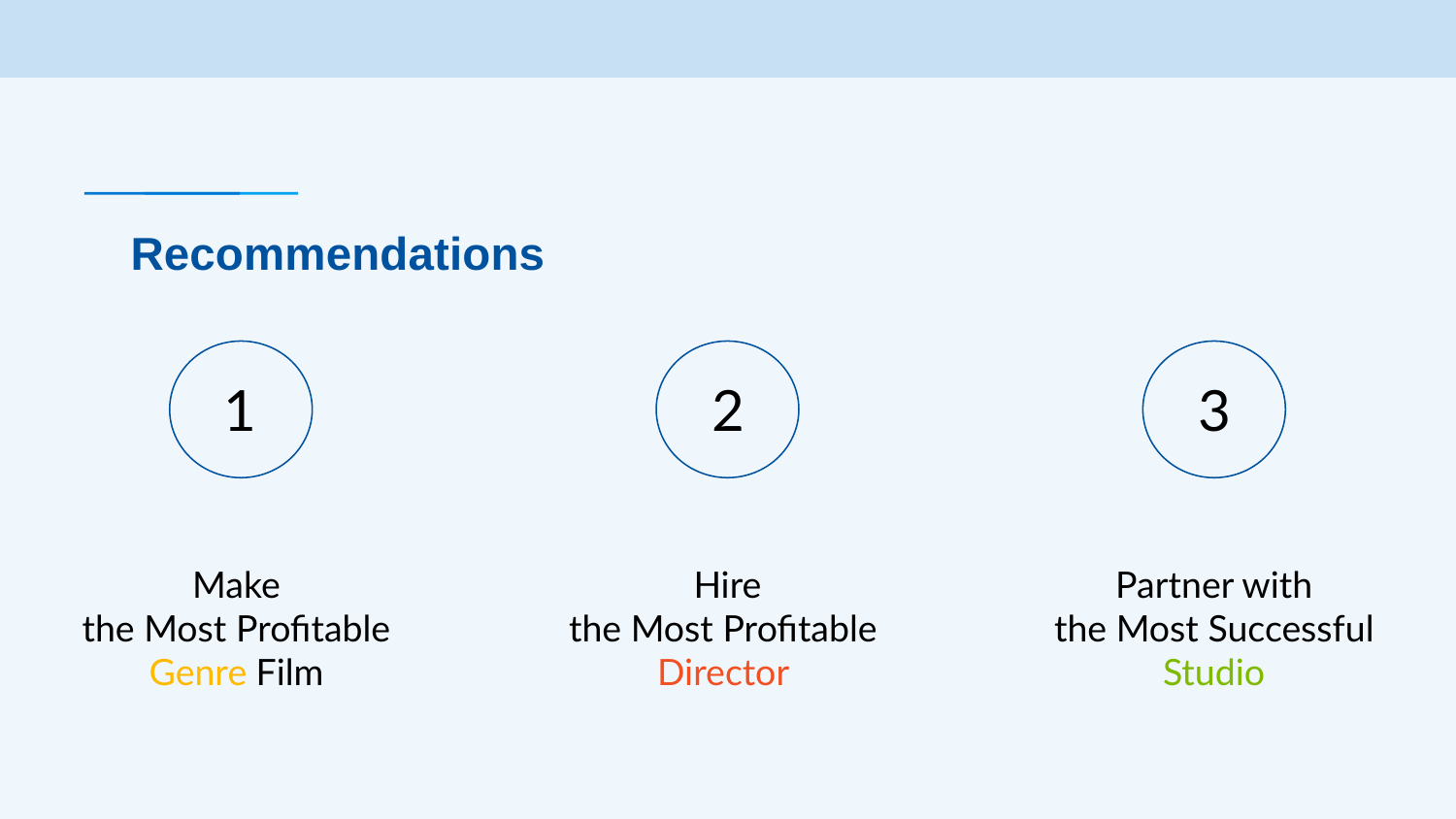

# Recommendations

1
2
3
Make
the Most Profitable
Genre Film
Hire
the Most Profitable
Director
Partner with
the Most Successful
Studio